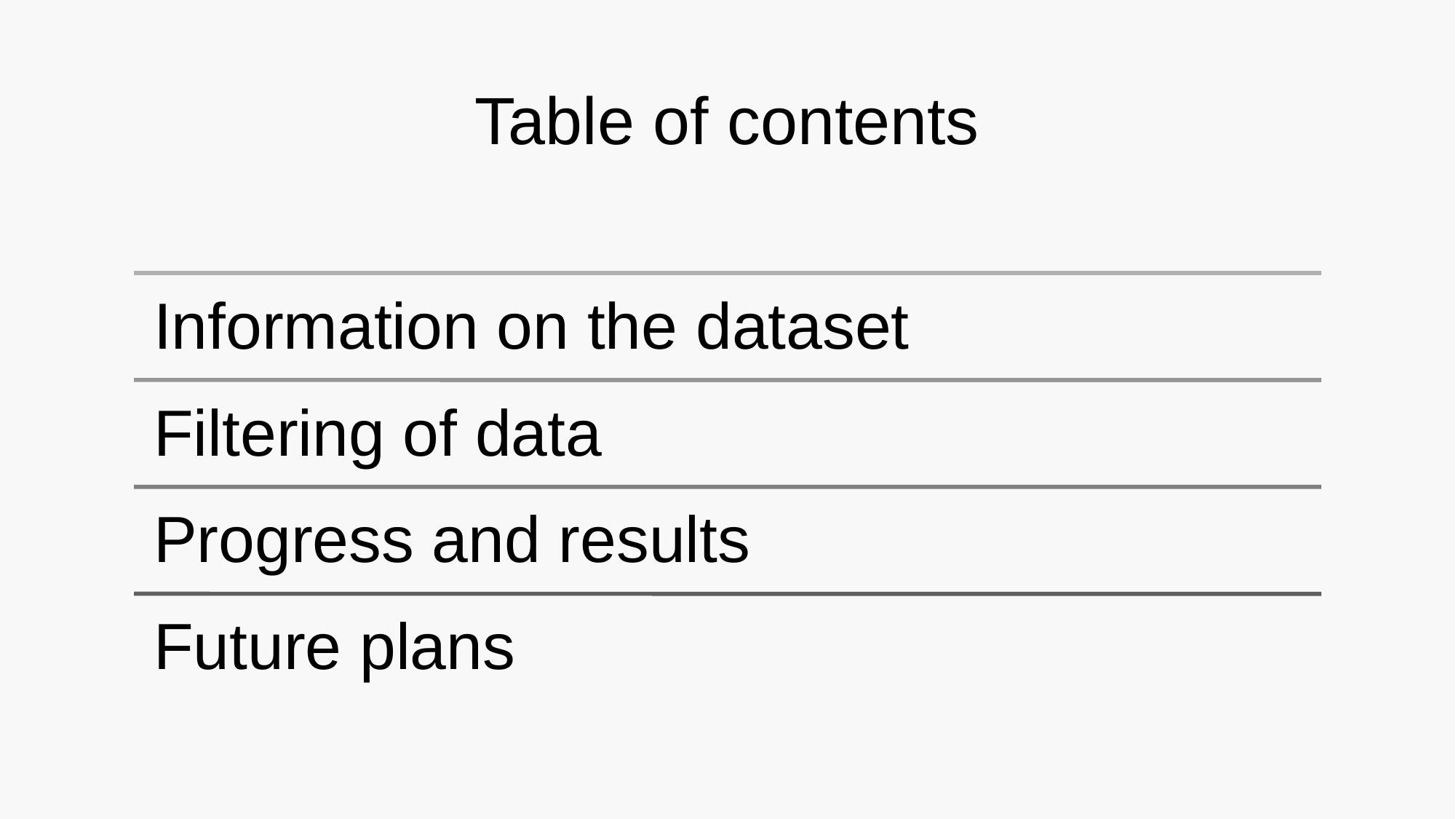

# Table of contents
Information on the dataset
Filtering of data
Progress and results
Future plans